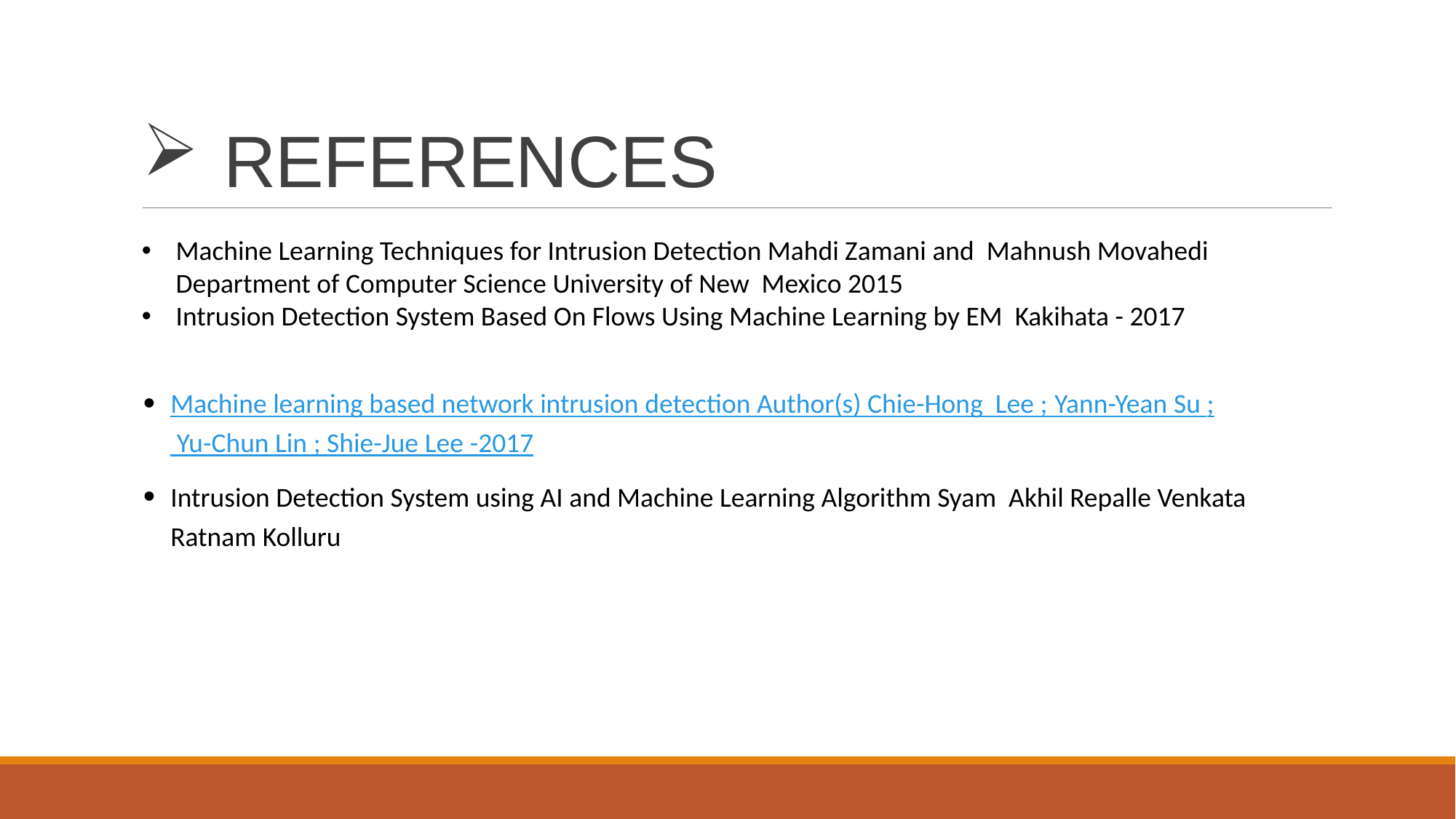

# REFERENCES
Machine Learning Techniques for Intrusion Detection Mahdi Zamani and  Mahnush Movahedi Department of Computer Science University of New  Mexico 2015
Intrusion Detection System Based On Flows Using Machine Learning by EM  Kakihata - 2017

Machine learning based network intrusion detection Author(s) Chie-Hong  Lee ; Yann-Yean Su ; Yu-Chun Lin ; Shie-Jue Lee -2017
Intrusion Detection System using AI and Machine Learning Algorithm Syam  Akhil Repalle Venkata Ratnam Kolluru